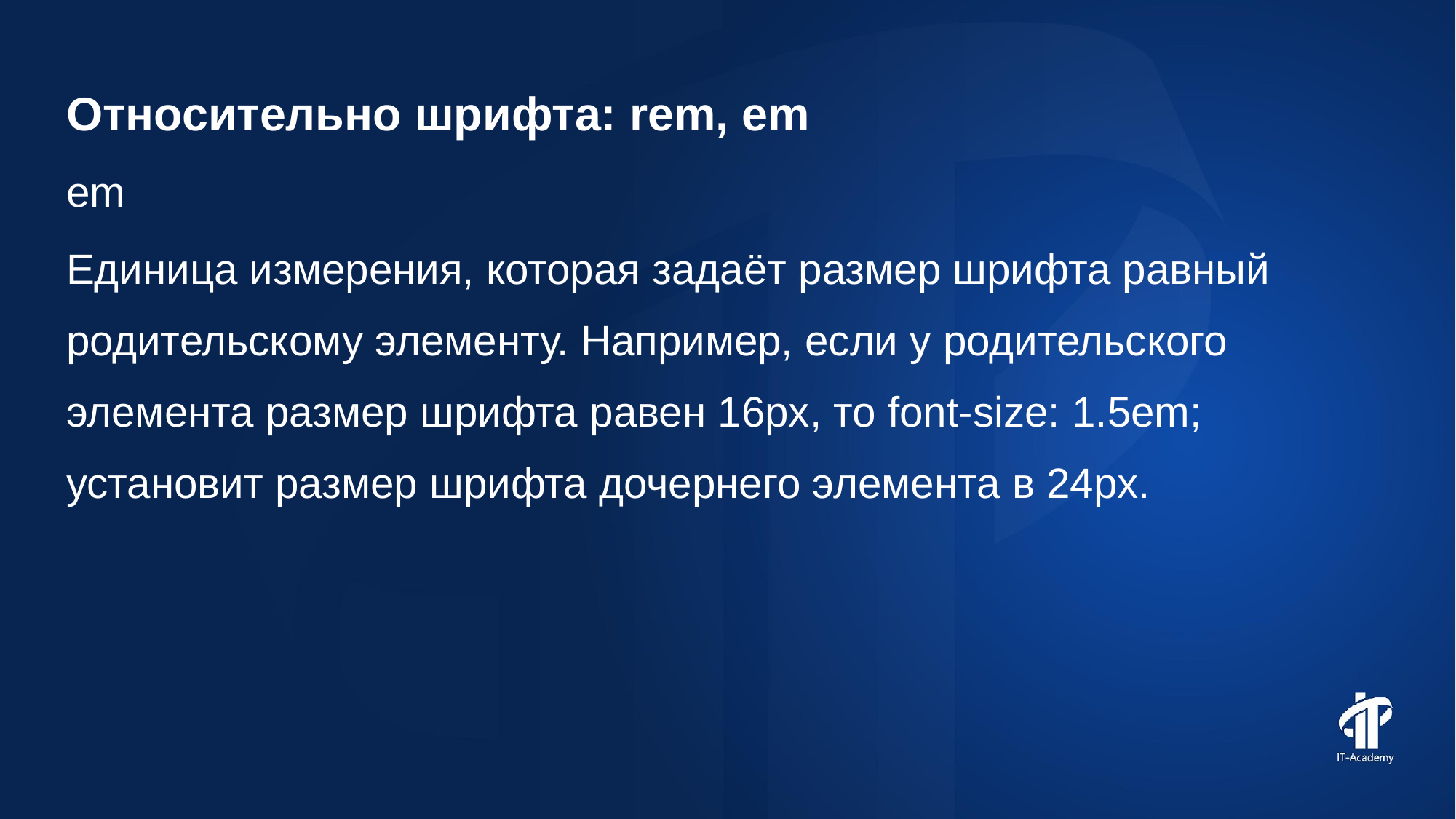

Относительно шрифта: rem, em
em
Единица измерения, которая задаёт размер шрифта равный родительскому элементу. Например, если у родительского элемента размер шрифта равен 16px, то font-size: 1.5em; установит размер шрифта дочернего элемента в 24px.